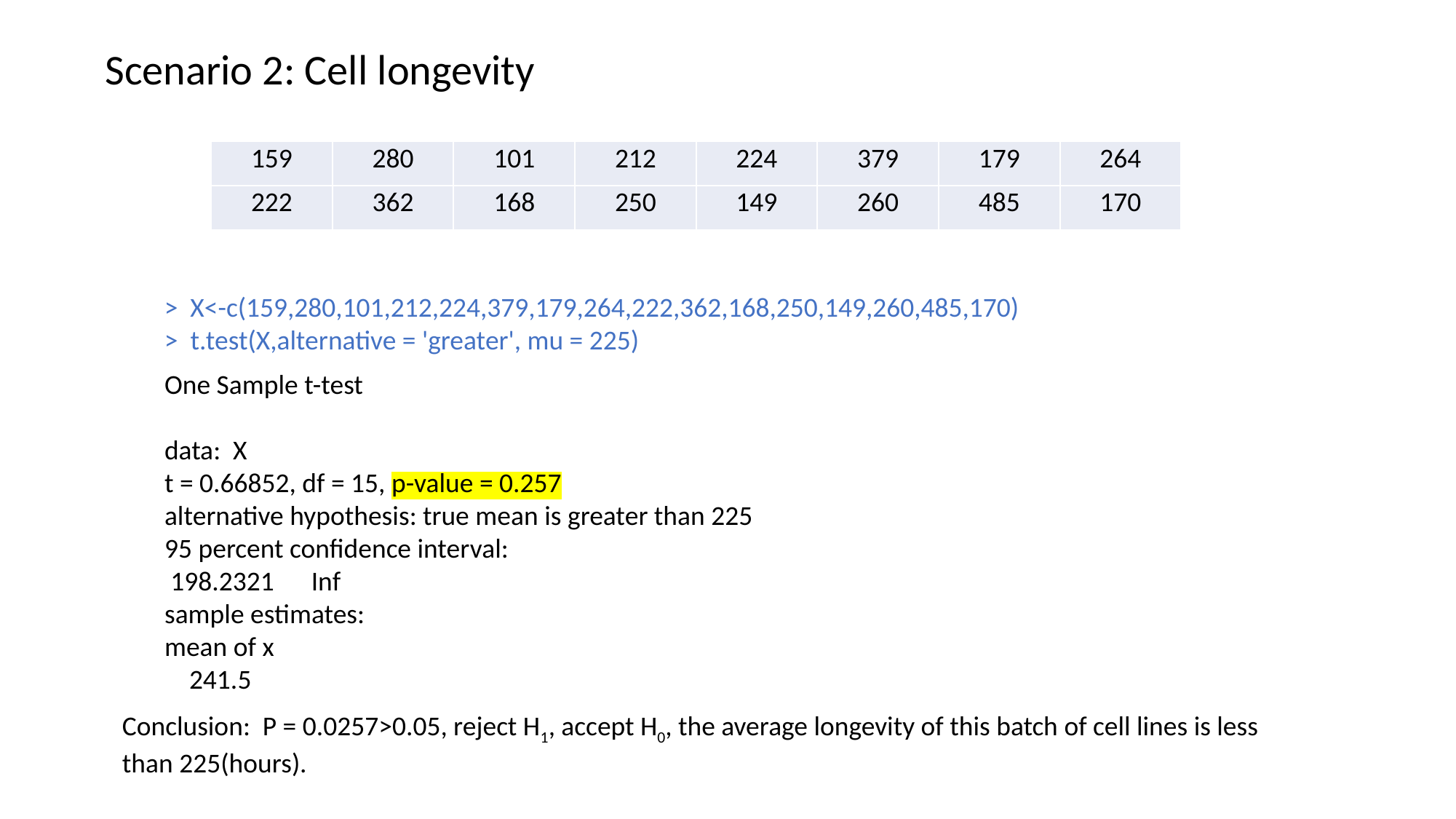

Scenario 2: Cell longevity
| 159 | 280 | 101 | 212 | 224 | 379 | 179 | 264 |
| --- | --- | --- | --- | --- | --- | --- | --- |
| 222 | 362 | 168 | 250 | 149 | 260 | 485 | 170 |
>  X<-c(159,280,101,212,224,379,179,264,222,362,168,250,149,260,485,170)
>  t.test(X,alternative = 'greater', mu = 225)
One Sample t-test

data:  X
t = 0.66852, df = 15, p-value = 0.257
alternative hypothesis: true mean is greater than 225
95 percent confidence interval:
 198.2321      Inf
sample estimates:
mean of x
    241.5
Conclusion:  P = 0.0257>0.05, reject H1, accept H0, the average longevity of this batch of cell lines is less  than 225(hours).